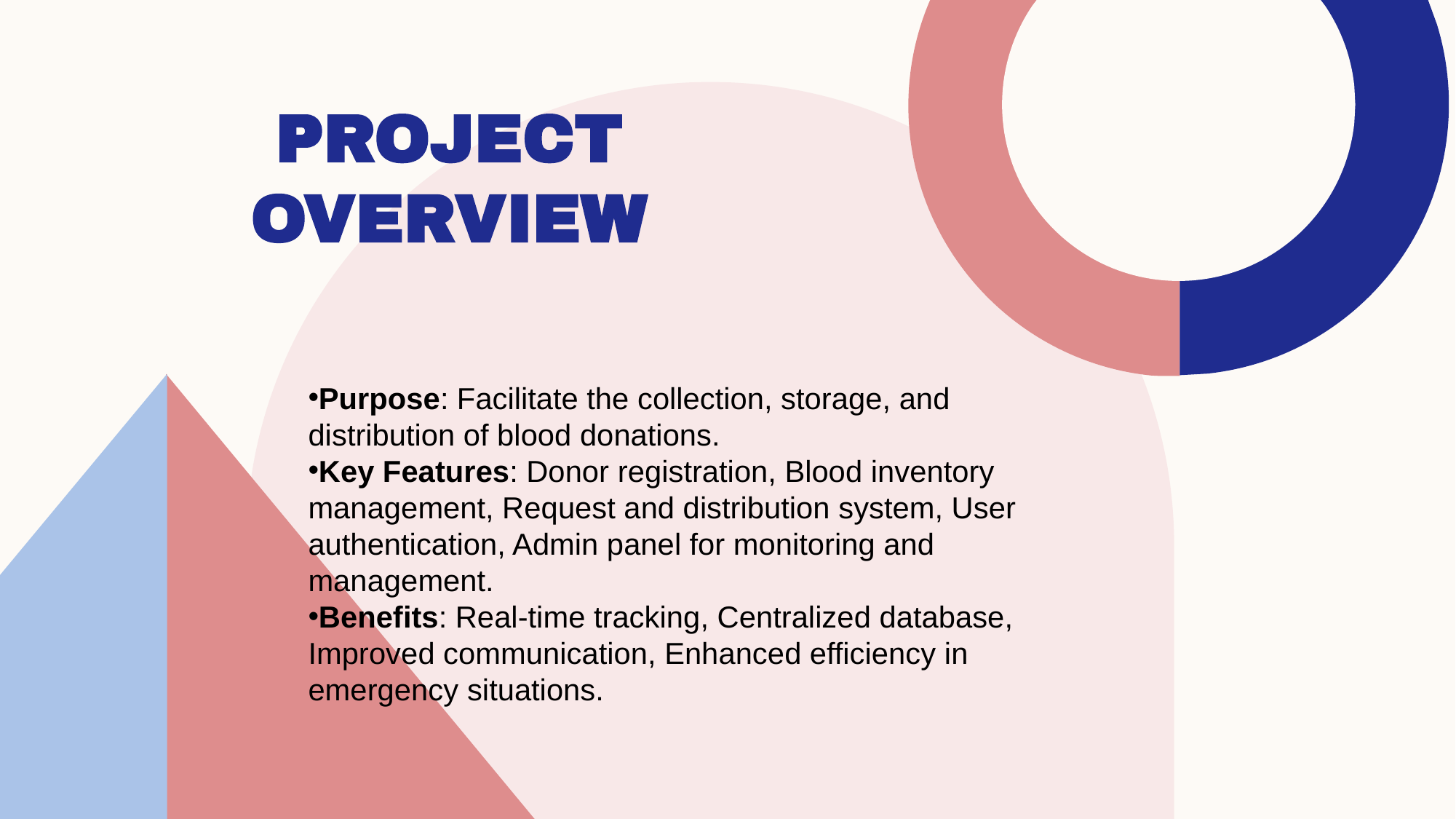

# Project overview
Purpose: Facilitate the collection, storage, and distribution of blood donations.
Key Features: Donor registration, Blood inventory management, Request and distribution system, User authentication, Admin panel for monitoring and management.
Benefits: Real-time tracking, Centralized database, Improved communication, Enhanced efficiency in emergency situations.